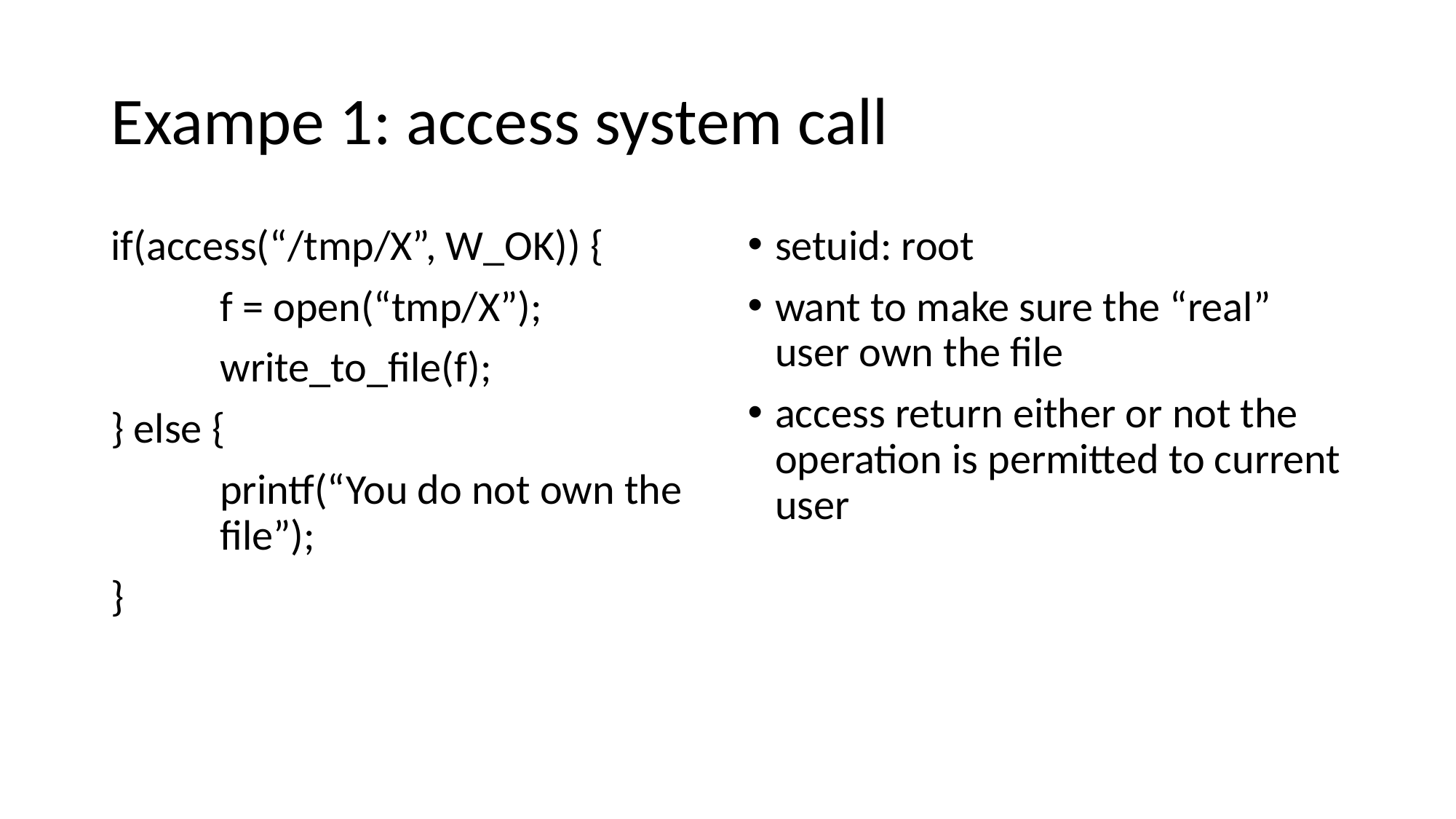

# Exampe 1: access system call
if(access(“/tmp/X”, W_OK)) {
	f = open(“tmp/X”);
	write_to_file(f);
} else {
	printf(“You do not own the 	file”);
}

setuid: root
want to make sure the “real” user own the file
access return either or not the operation is permitted to current user